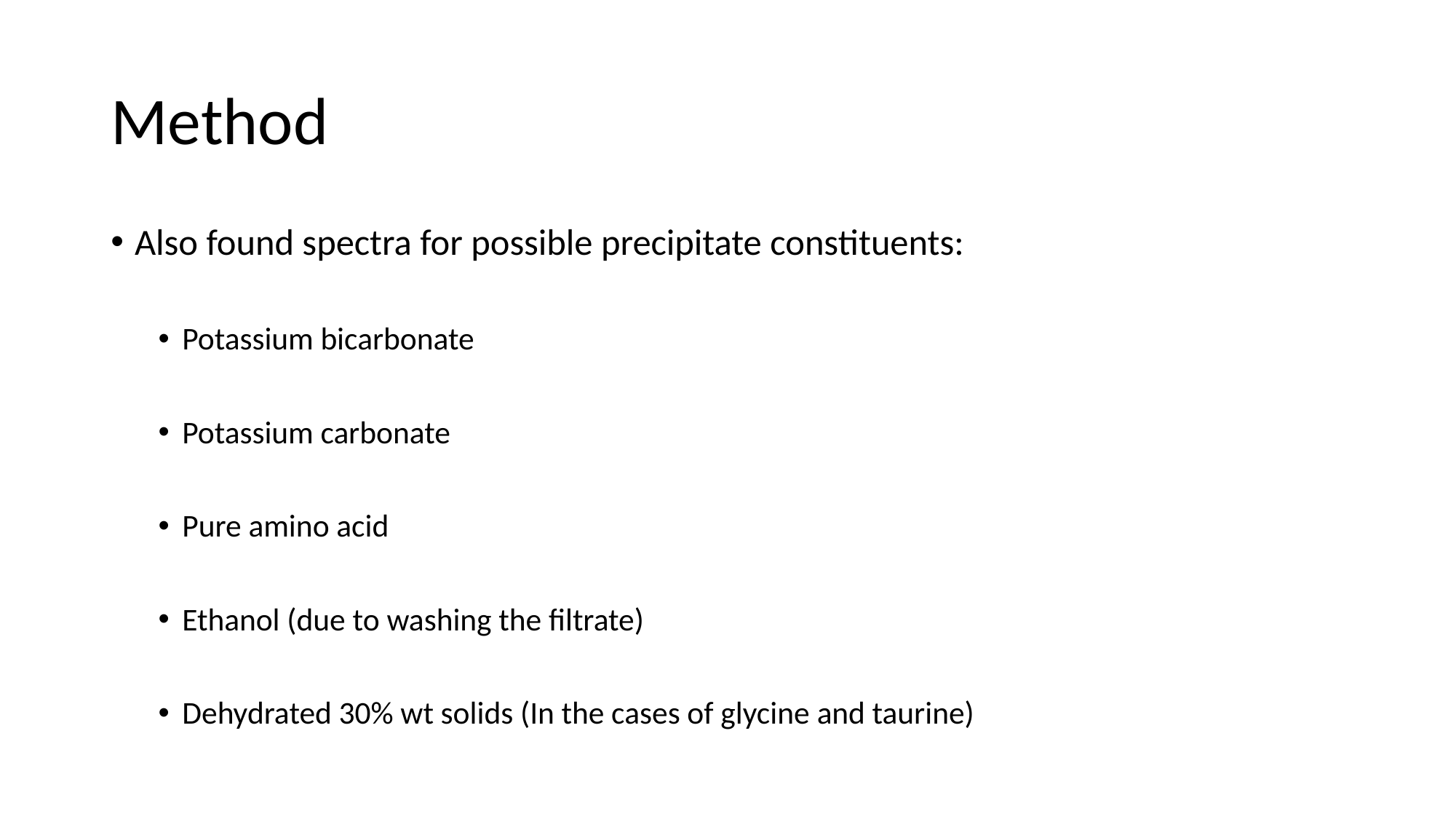

# Method
Also found spectra for possible precipitate constituents:

Potassium bicarbonate

Potassium carbonate

Pure amino acid

Ethanol (due to washing the filtrate)

Dehydrated 30% wt solids (In the cases of glycine and taurine)